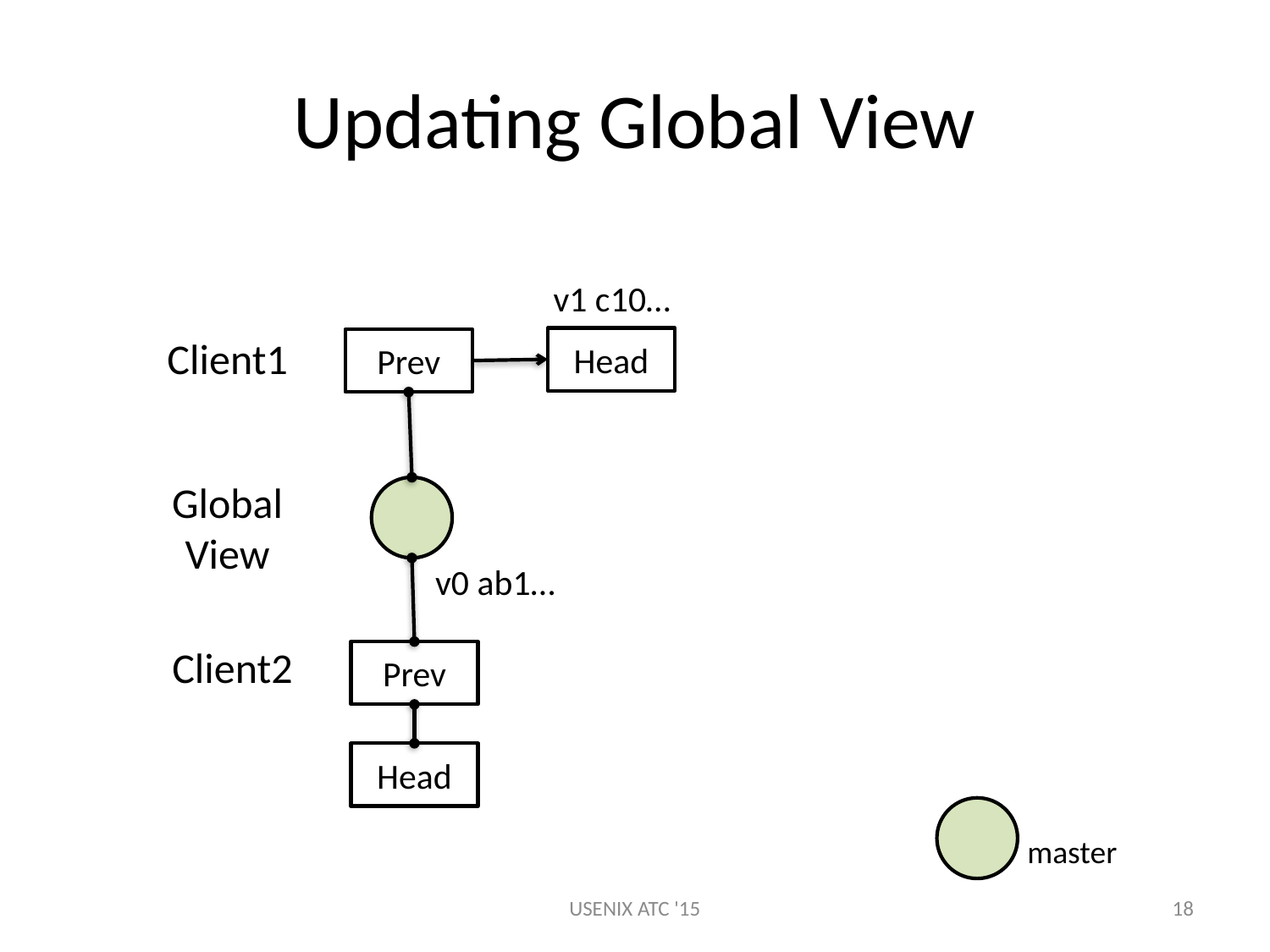

# Updating Global View
v1 c10…
Client1
Head
Prev
Global
View

v0 ab1…
Client2
Prev
Head

master
USENIX ATC '15
18